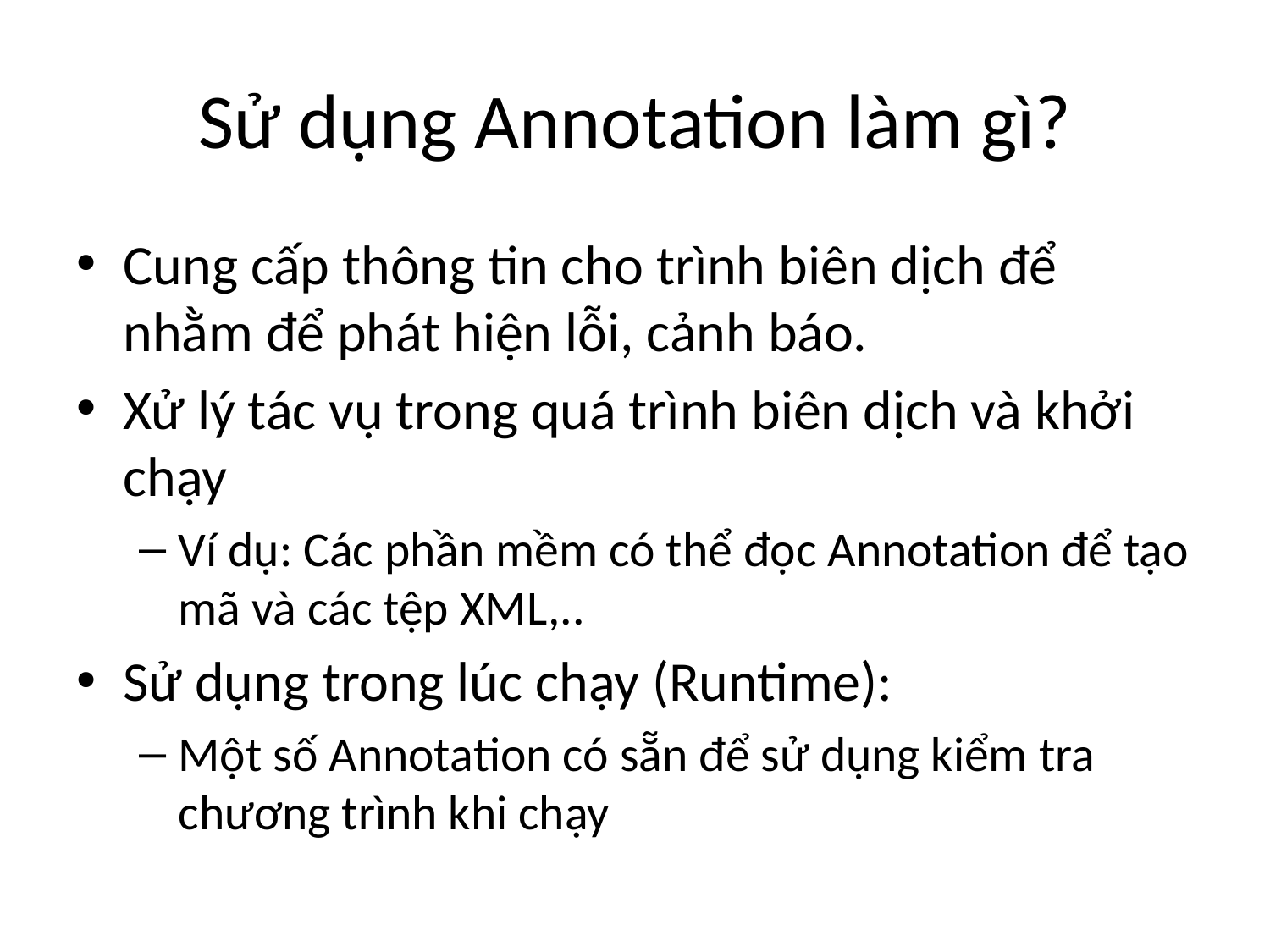

# Sử dụng Annotation làm gì?
Cung cấp thông tin cho trình biên dịch để nhằm để phát hiện lỗi, cảnh báo.
Xử lý tác vụ trong quá trình biên dịch và khởi chạy
Ví dụ: Các phần mềm có thể đọc Annotation để tạo mã và các tệp XML,..
Sử dụng trong lúc chạy (Runtime):
Một số Annotation có sẵn để sử dụng kiểm tra chương trình khi chạy